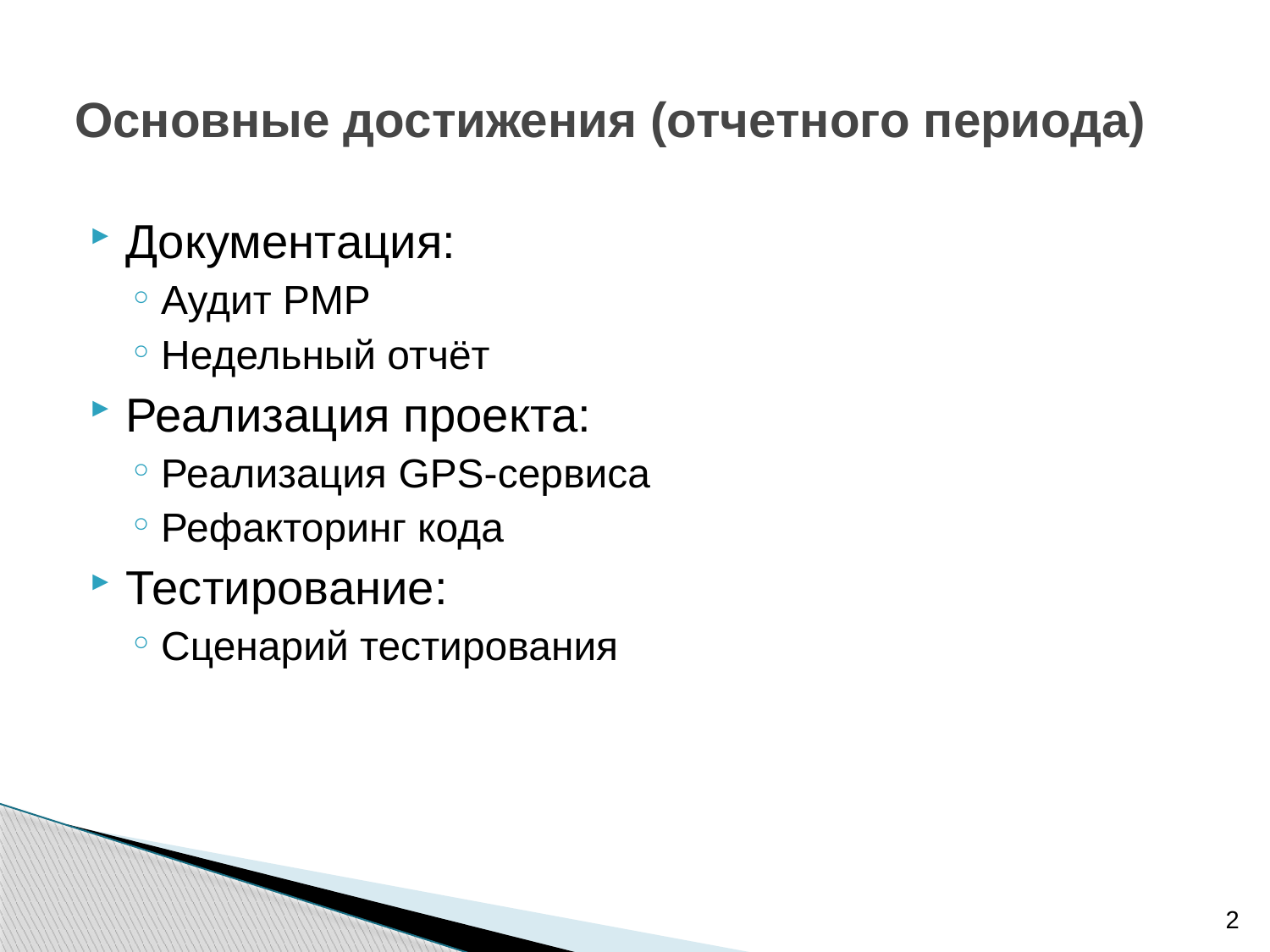

# Основные достижения (отчетного периода)
Документация:
Аудит PMP
Недельный отчёт
Реализация проекта:
Реализация GPS-сервиса
Рефакторинг кода
Тестирование:
Сценарий тестирования
2